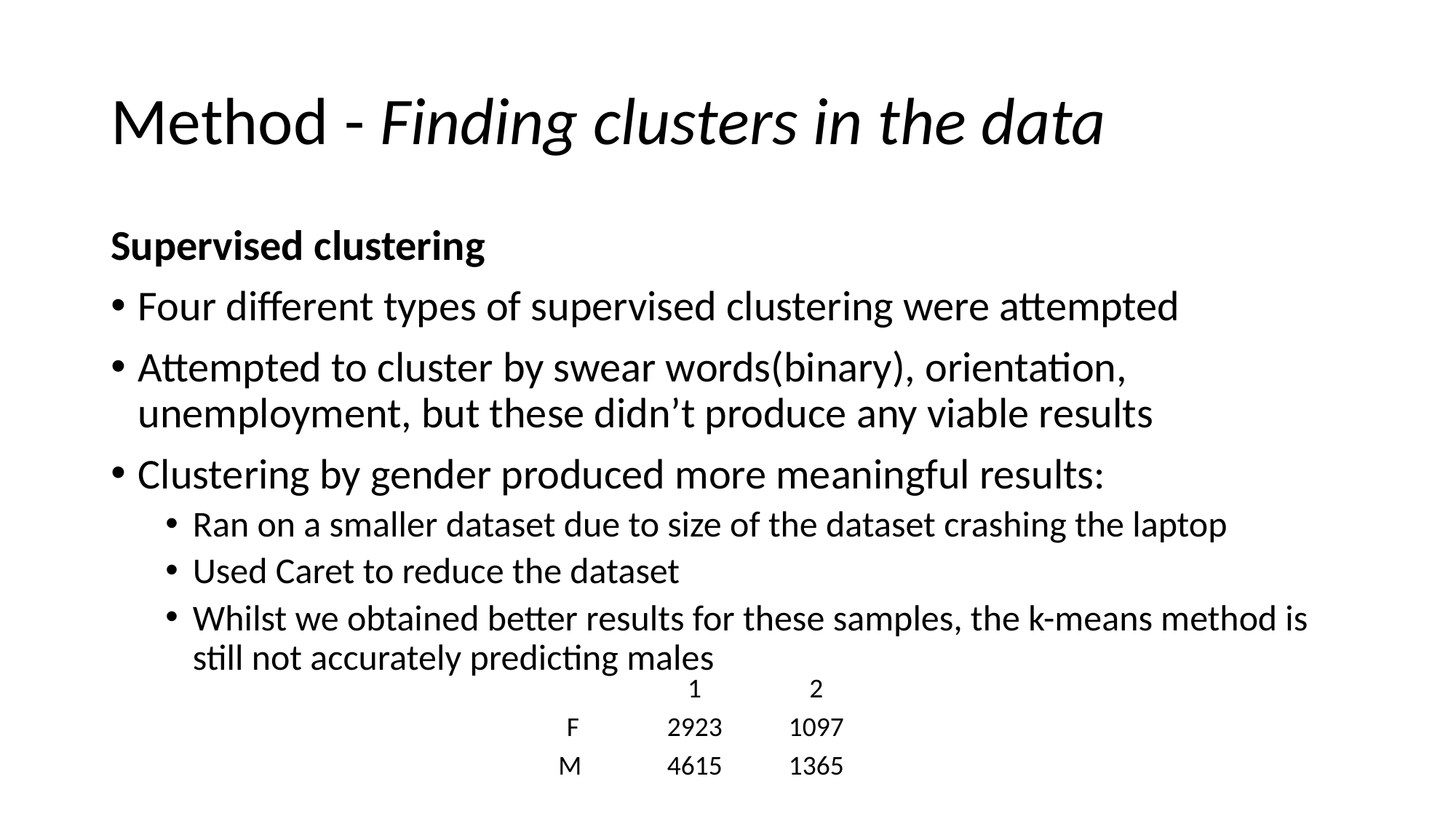

# Method	 - Finding clusters in the data
Supervised clustering
Four different types of supervised clustering were attempted
Attempted to cluster by swear words(binary), orientation, unemployment, but these didn’t produce any viable results
Clustering by gender produced more meaningful results:
Ran on a smaller dataset due to size of the dataset crashing the laptop
Used Caret to reduce the dataset
Whilst we obtained better results for these samples, the k-means method is still not accurately predicting males

|  | 1 | 2 |
| --- | --- | --- |
| F | 2923 | 1097 |
| M | 4615 | 1365 |